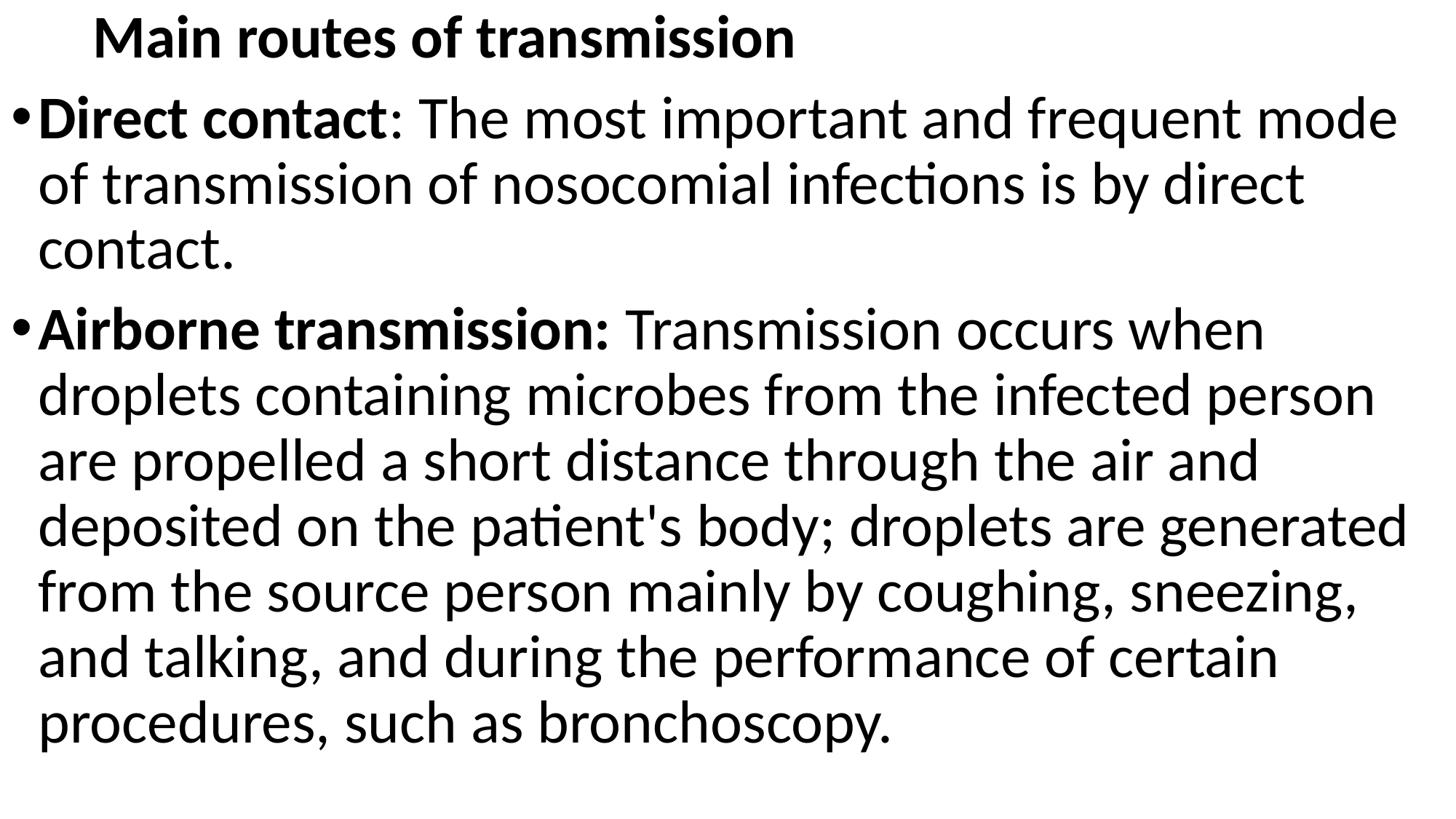

Main routes of transmission
Direct contact: The most important and frequent mode of transmission of nosocomial infections is by direct contact.
Airborne transmission: Transmission occurs when droplets containing microbes from the infected person are propelled a short distance through the air and deposited on the patient's body; droplets are generated from the source person mainly by coughing, sneezing, and talking, and during the performance of certain procedures, such as bronchoscopy.